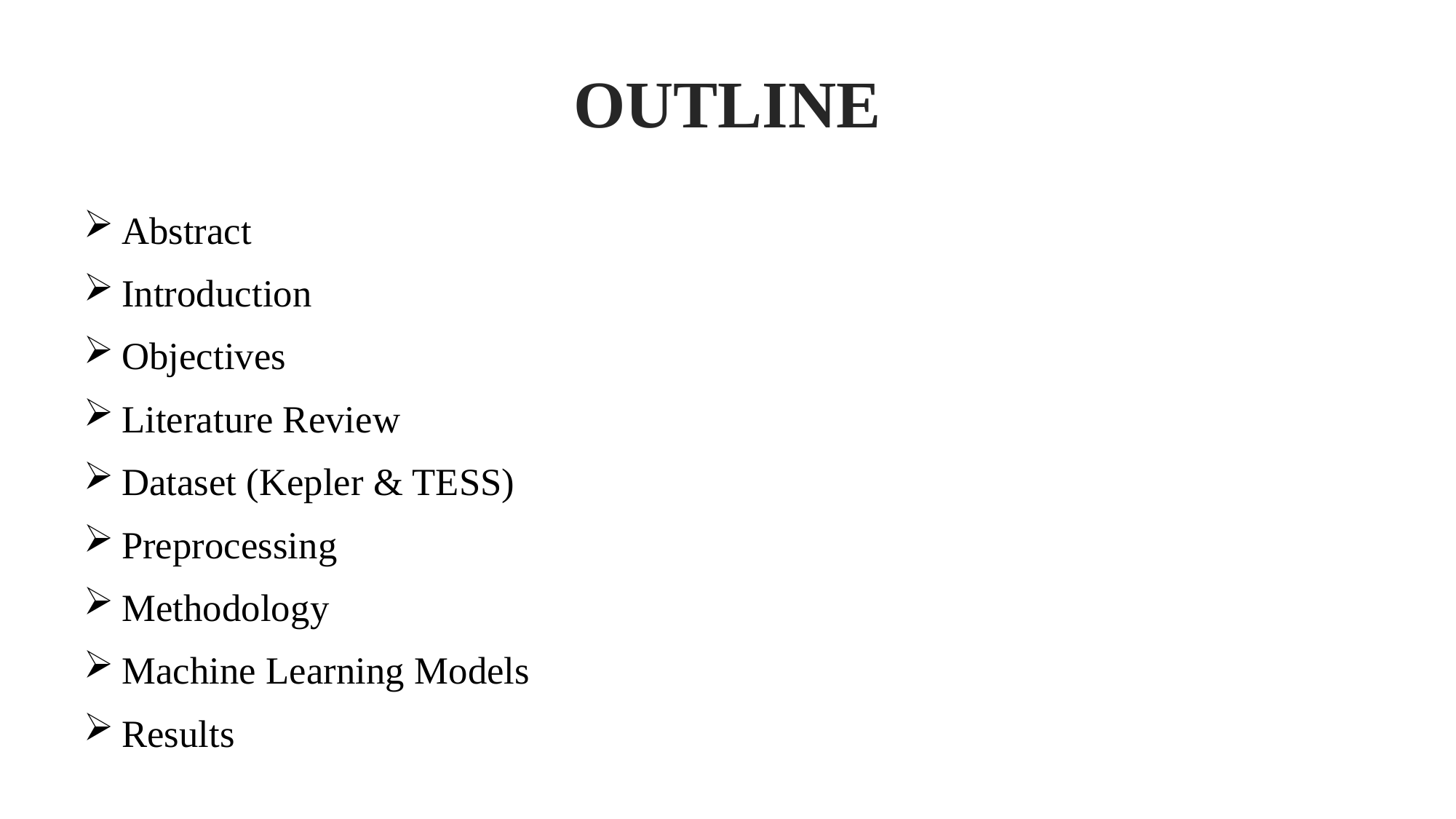

# OUTLINE
Abstract
Introduction
Objectives
Literature Review
Dataset (Kepler & TESS)
Preprocessing
Methodology
Machine Learning Models
Results